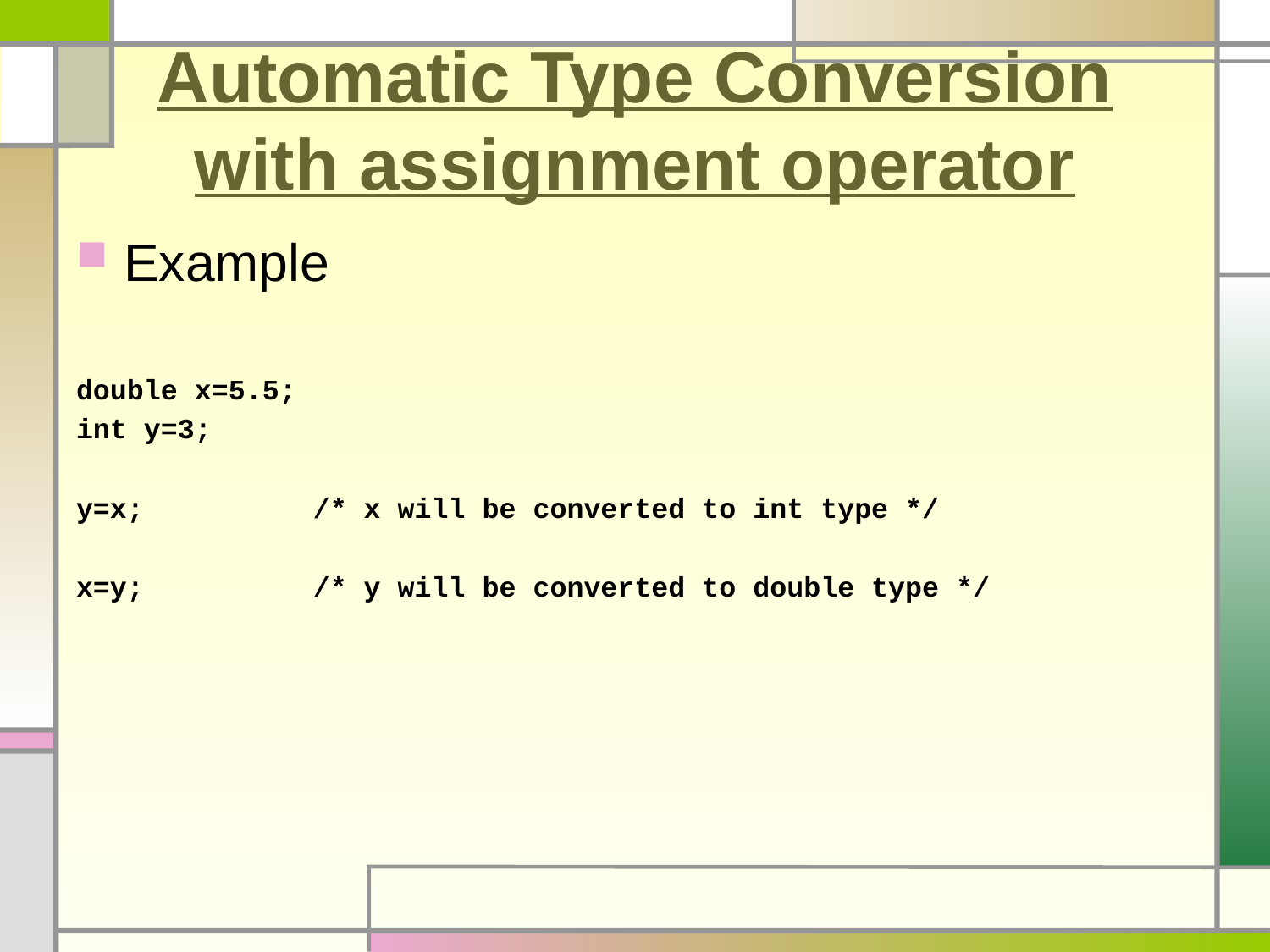

# Automatic Type Conversion with assignment operator
Example

double x=5.5;
int y=3;

y=x;          /* x will be converted to int type */

x=y;          /* y will be converted to double type */